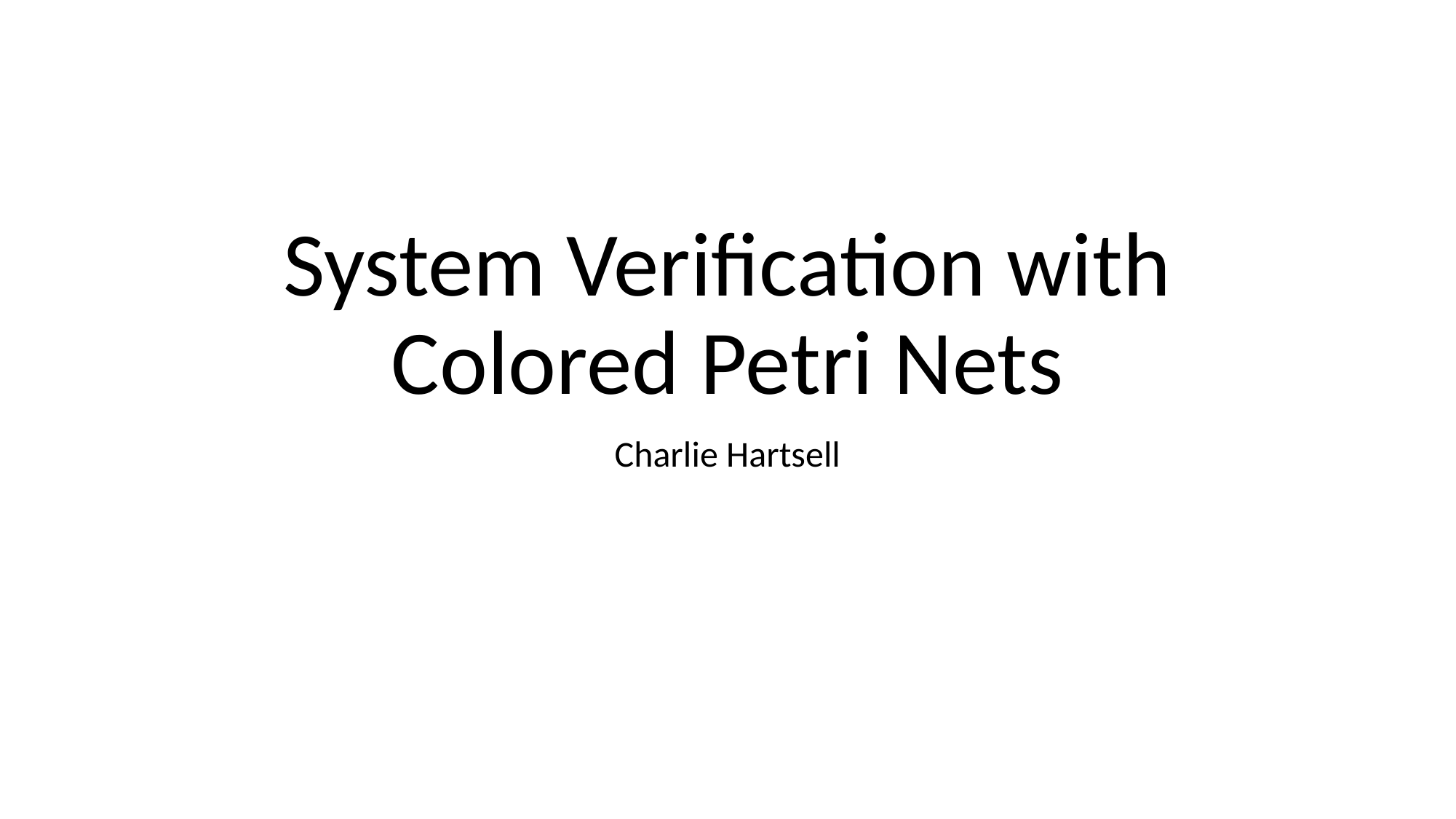

# System Verification with Colored Petri Nets
Charlie Hartsell